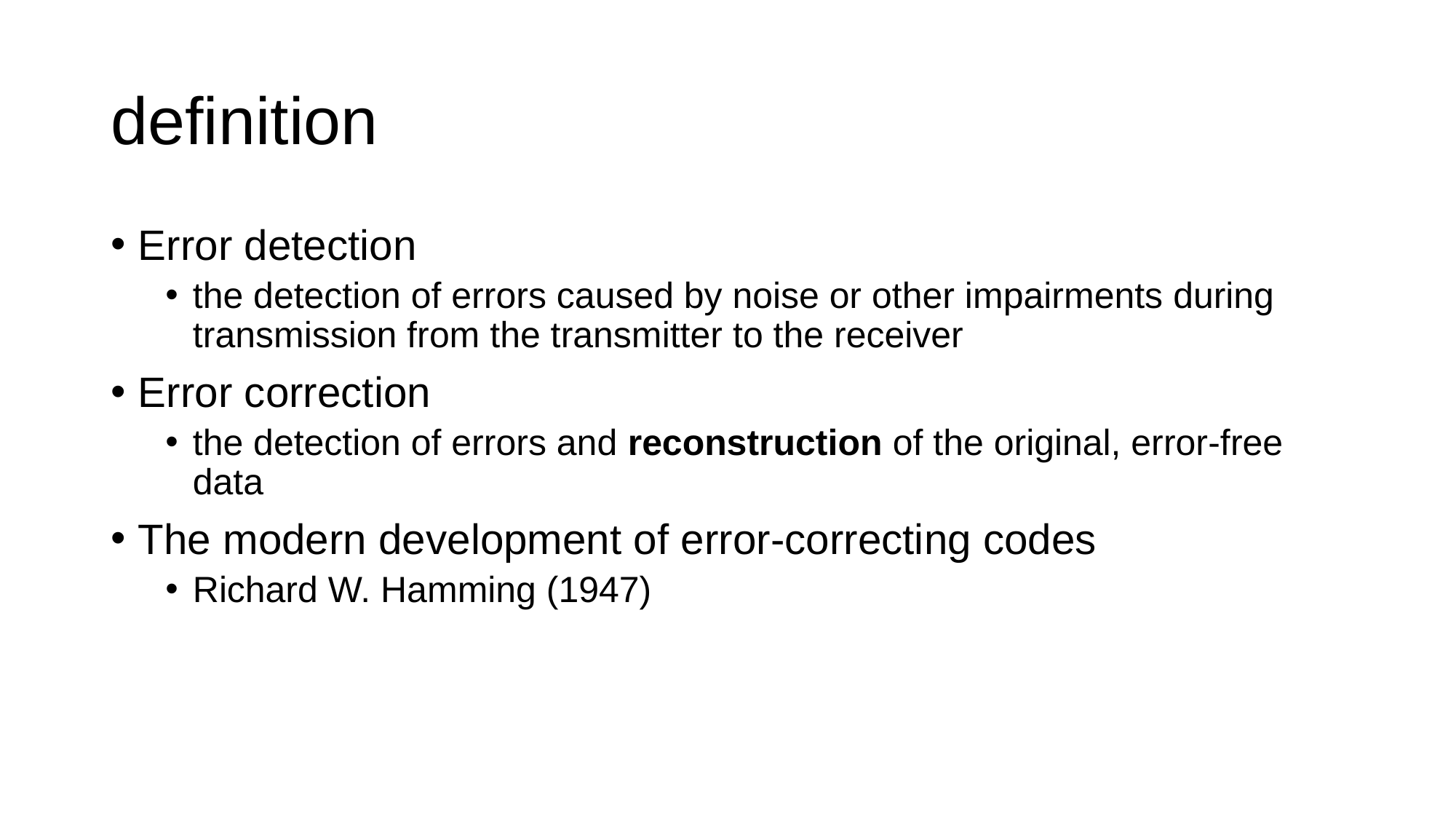

# definition
Error detection
the detection of errors caused by noise or other impairments during transmission from the transmitter to the receiver
Error correction
the detection of errors and reconstruction of the original, error-free data
The modern development of error-correcting codes
Richard W. Hamming (1947)